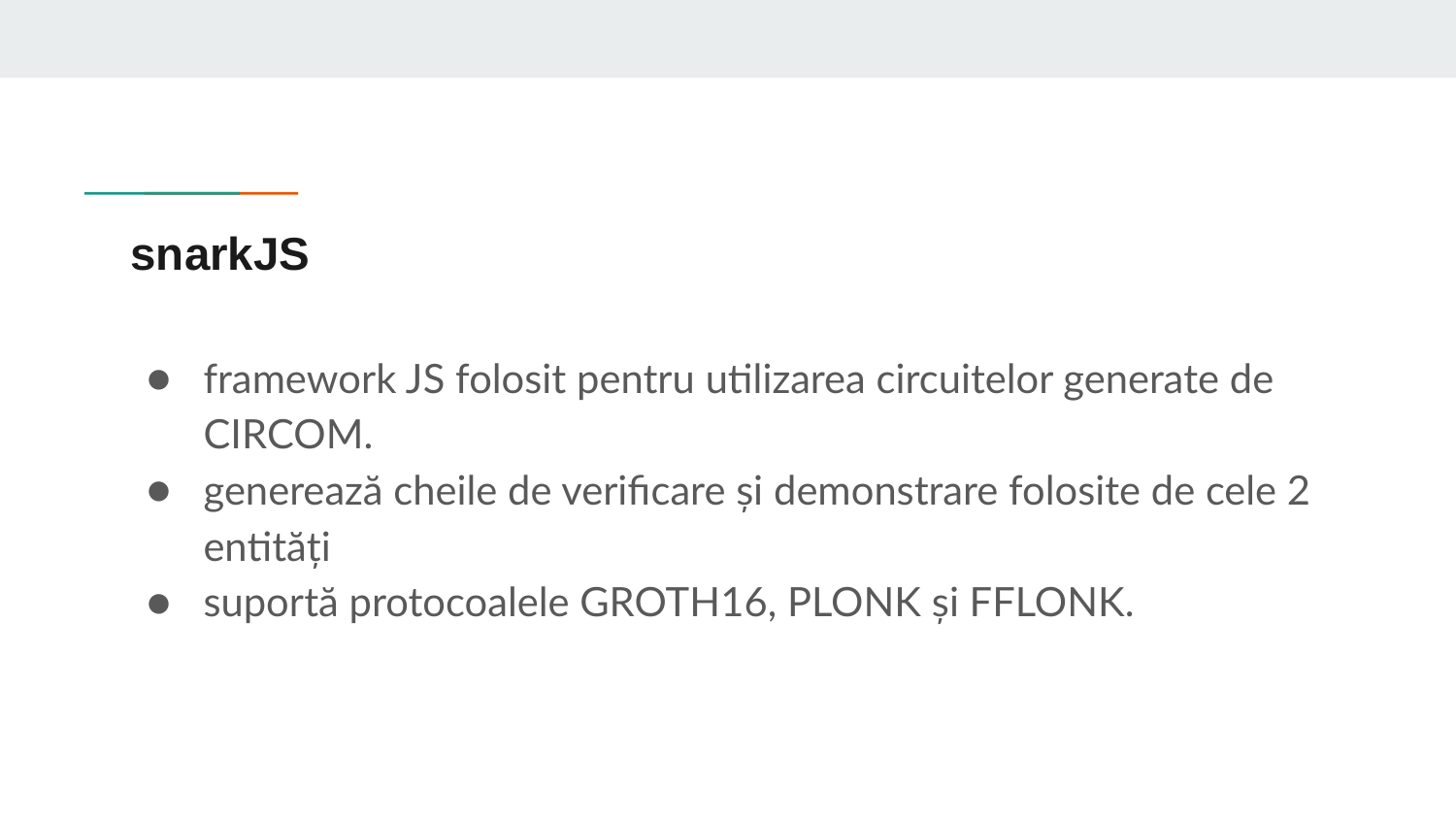

# snarkJS
framework JS folosit pentru utilizarea circuitelor generate de CIRCOM.
generează cheile de verificare și demonstrare folosite de cele 2 entități
suportă protocoalele GROTH16, PLONK și FFLONK.